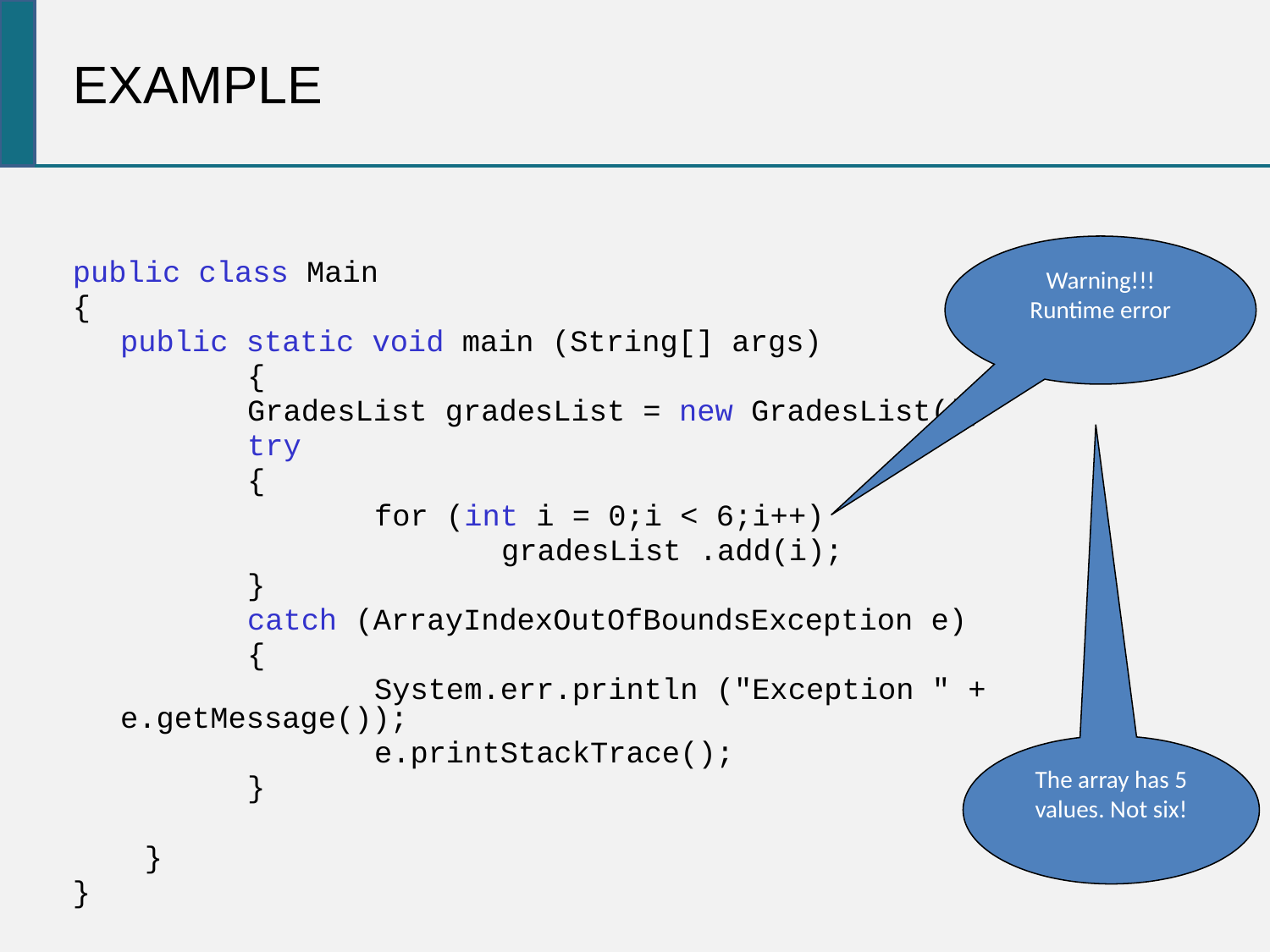

example

public class Main
{
	public static void main (String[] args)
   	{
       	GradesList gradesList = new GradesList();
		try
		{
			for (int i = 0;i < 6;i++)
				gradesList .add(i);
		}
		catch (ArrayIndexOutOfBoundsException e)
		{
			System.err.println ("Exception " + e.getMessage());
			e.printStackTrace();
		}

    }
}
Warning!!! Runtime error
The array has 5 values. Not six!